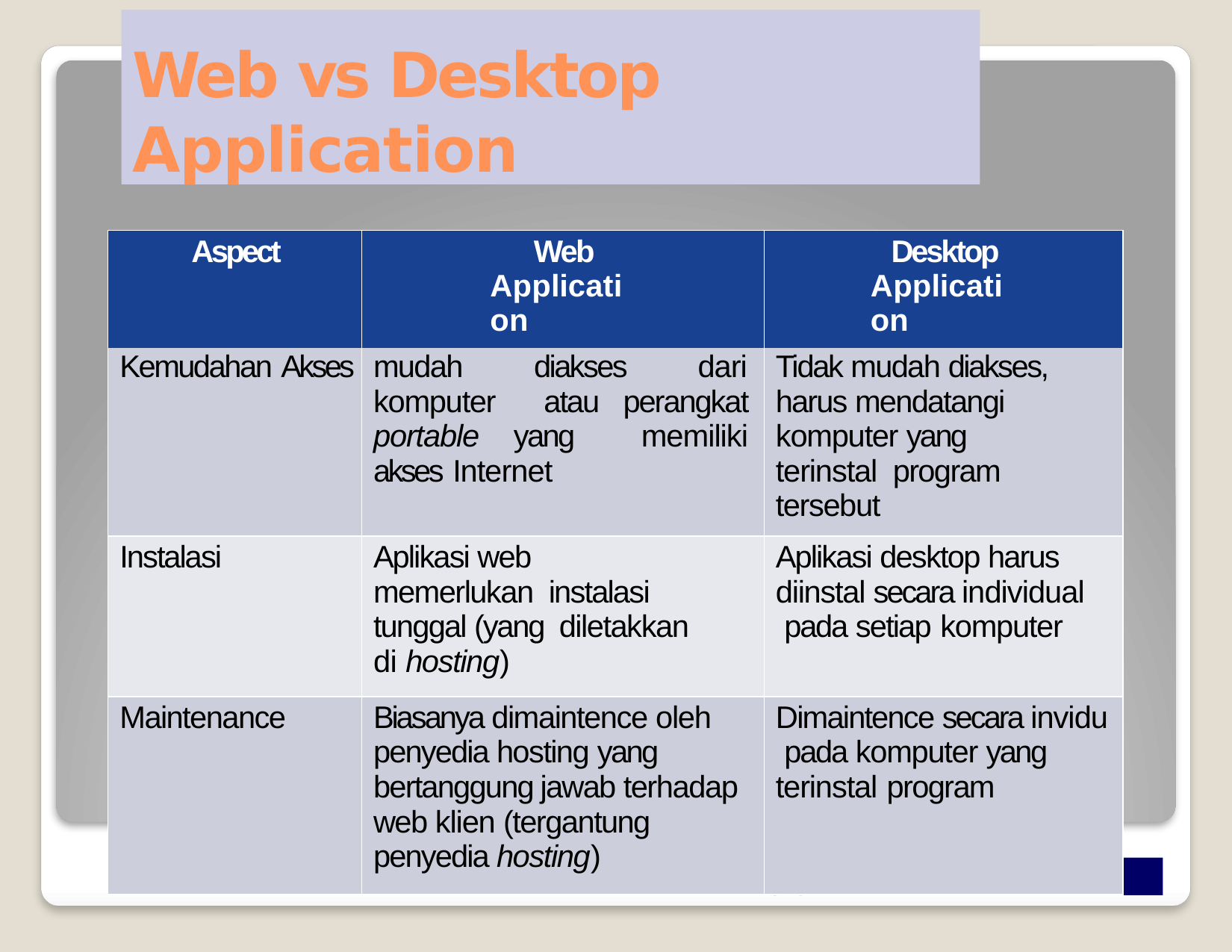

# Web vs Desktop Application
| Aspect | Web Application | Desktop Application |
| --- | --- | --- |
| Kemudahan Akses | mudah diakses dari komputer atau perangkat portable yang memiliki akses Internet | Tidak mudah diakses, harus mendatangi komputer yang terinstal program tersebut |
| Instalasi | Aplikasi web memerlukan instalasi tunggal (yang diletakkan di hosting) | Aplikasi desktop harus diinstal secara individual pada setiap komputer |
| Maintenance | Biasanya dimaintence oleh penyedia hosting yang bertanggung jawab terhadap web klien (tergantung penyedia hosting) | Dimaintence secara invidu pada komputer yang terinstal program |

email